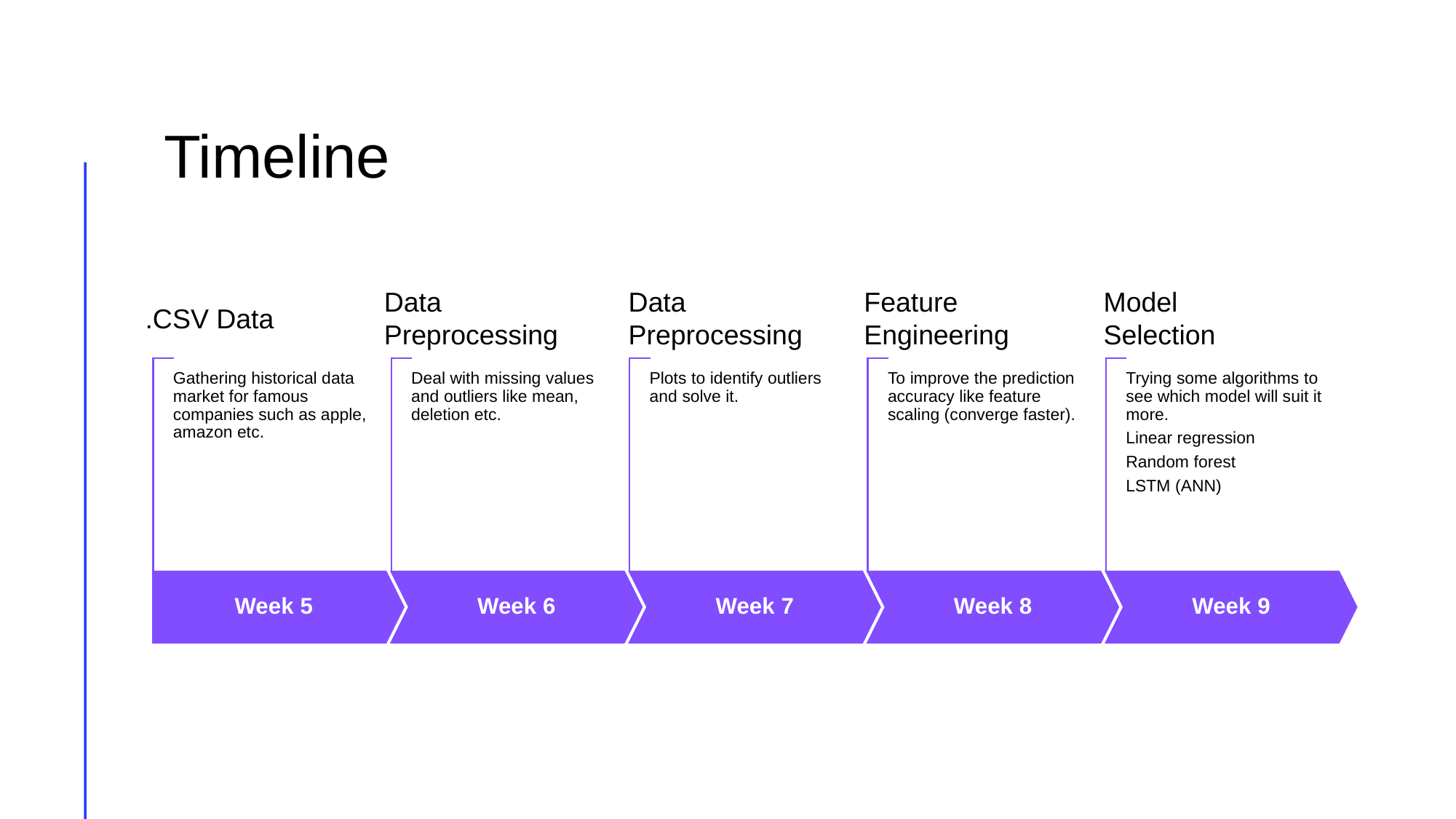

# Timeline
Week 5
Gathering historical data market for famous companies such as apple, amazon etc.
Week 6
Deal with missing values and outliers like mean, deletion etc.
Week 7
Plots to identify outliers and solve it.

Week 8
To improve the prediction accuracy like feature scaling (converge faster).
Week 9
Trying some algorithms to see which model will suit it more.
Linear regression
Random forest
LSTM (ANN)

Feature Engineering
Model
Selection
Data Preprocessing

Data Preprocessing
.CSV Data